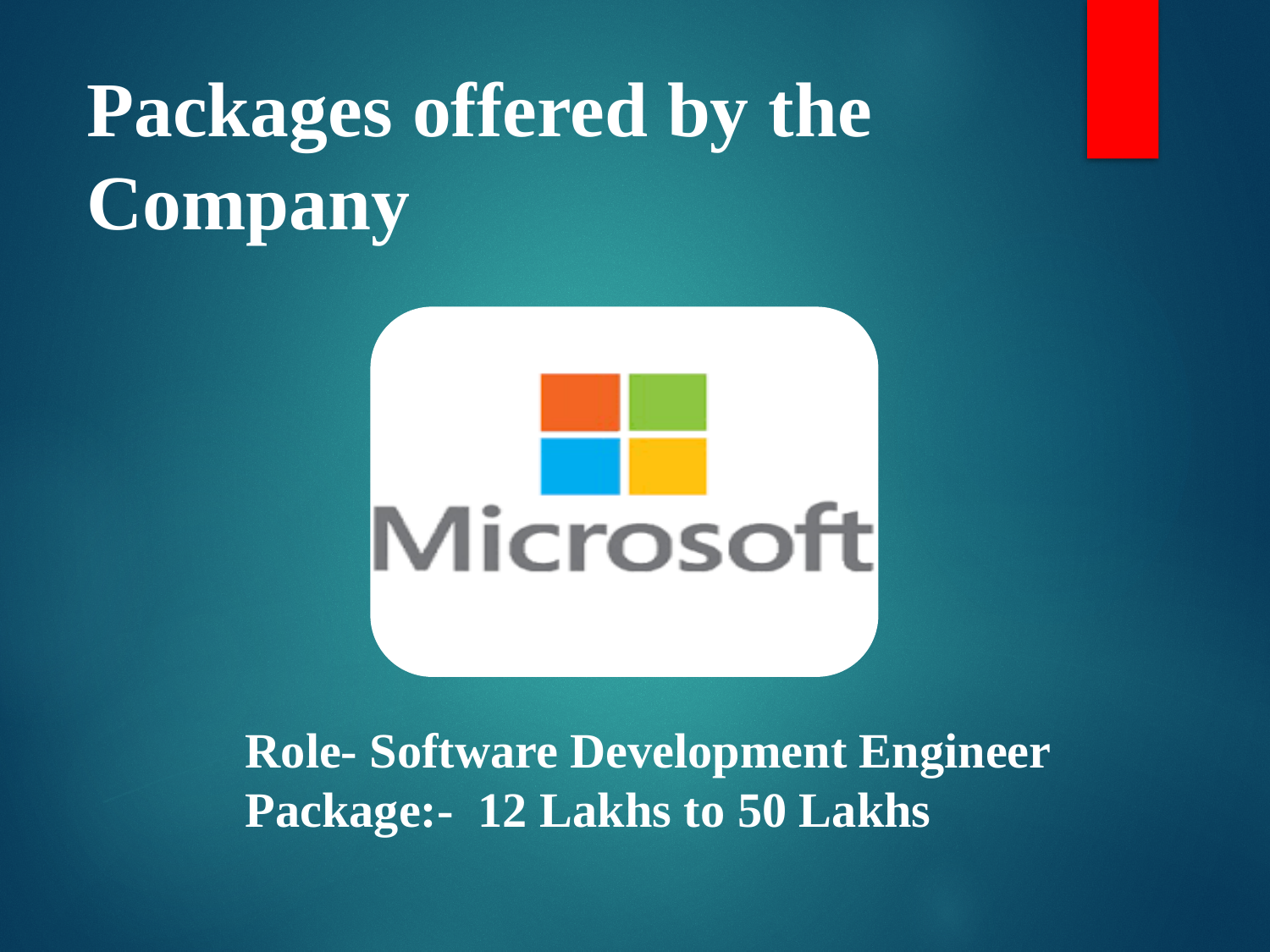

# Packages offered by the Company

Role- Software Development Engineer
Package:-  12 Lakhs to 50 Lakhs